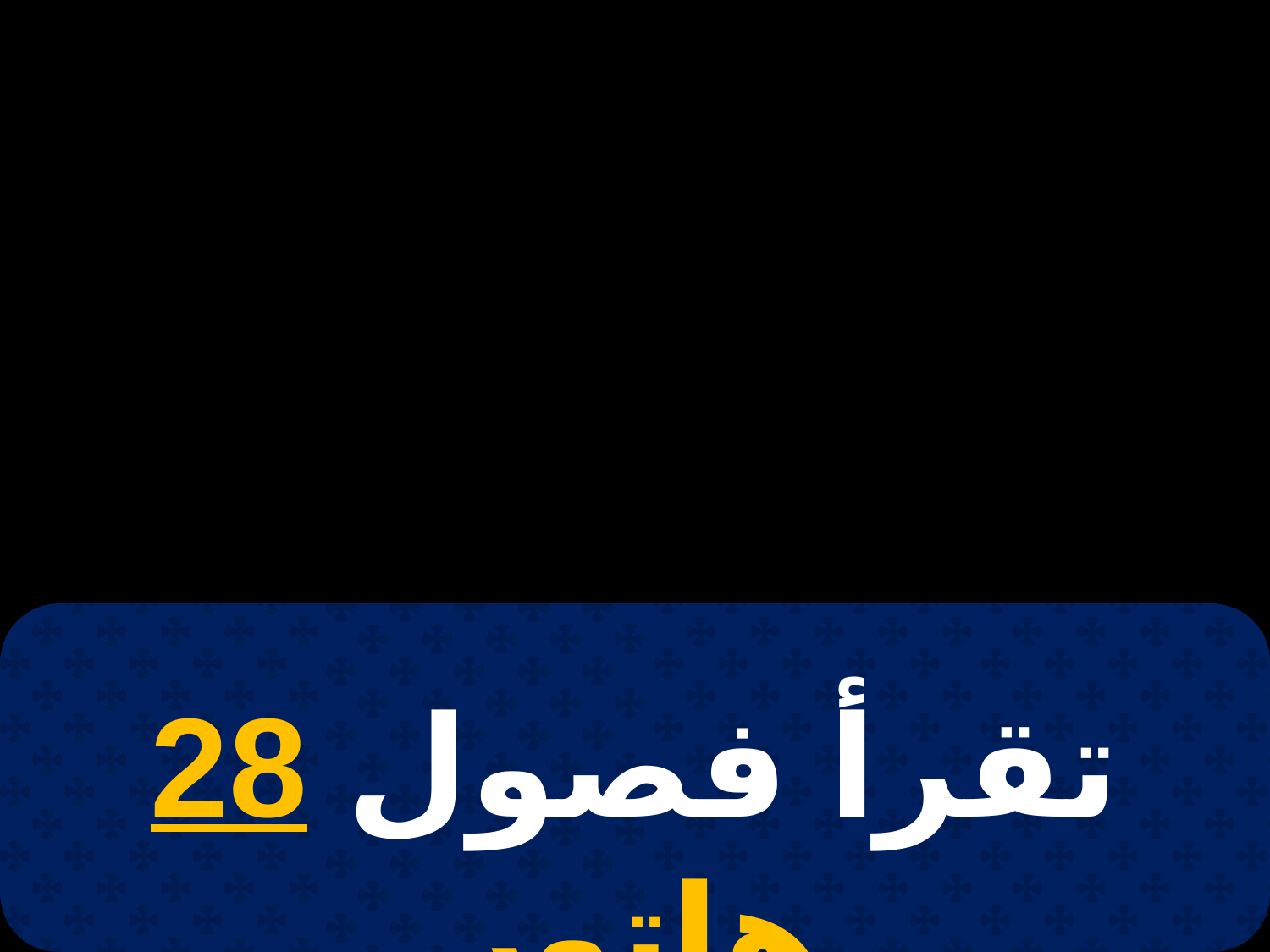

# 5 نسئ
تقرأ فصول 28 هاتور